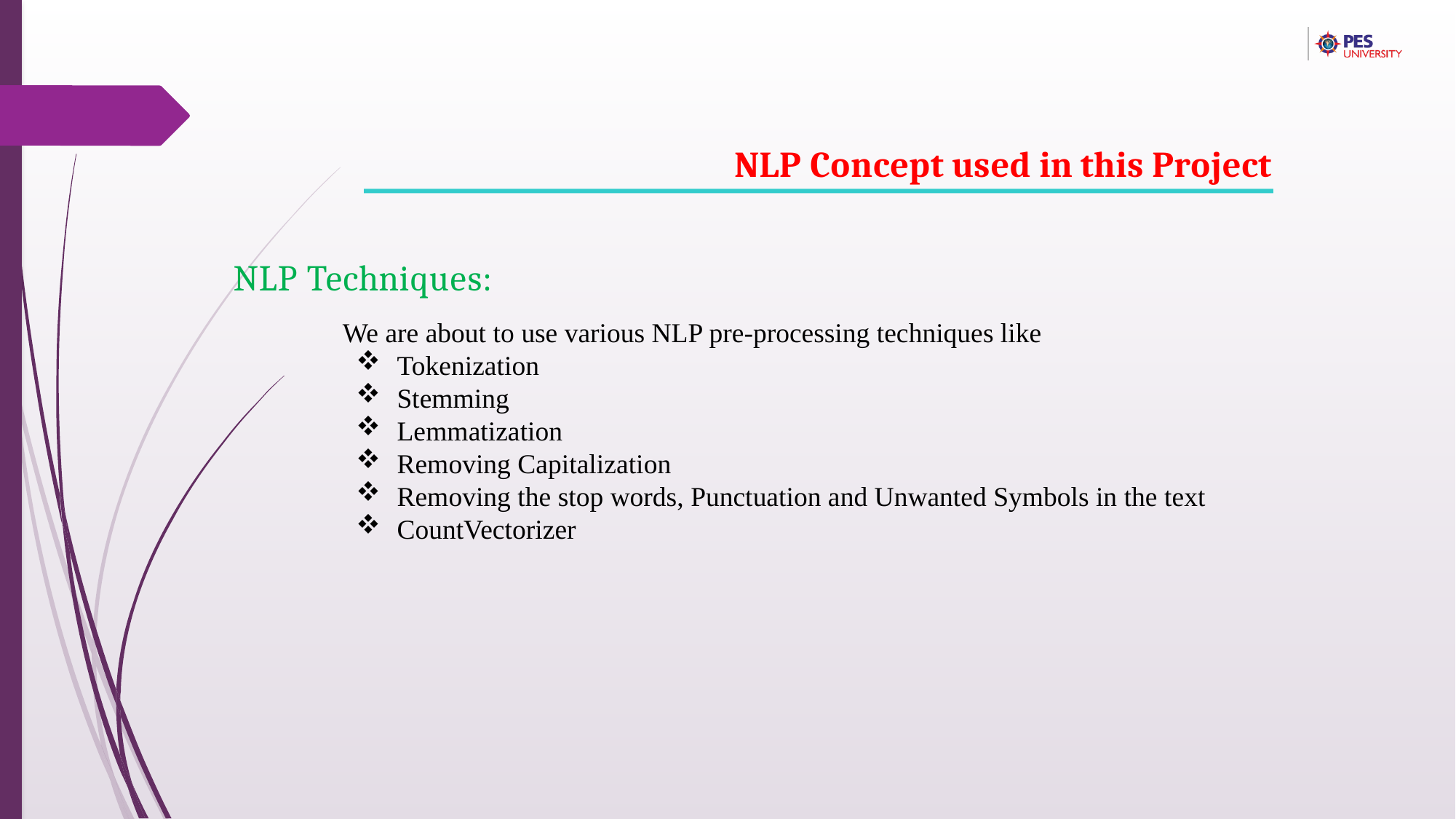

NLP Concept used in this Project

NLP Techniques:
	We are about to use various NLP pre-processing techniques like
Tokenization
Stemming
Lemmatization
Removing Capitalization
Removing the stop words, Punctuation and Unwanted Symbols in the text
CountVectorizer